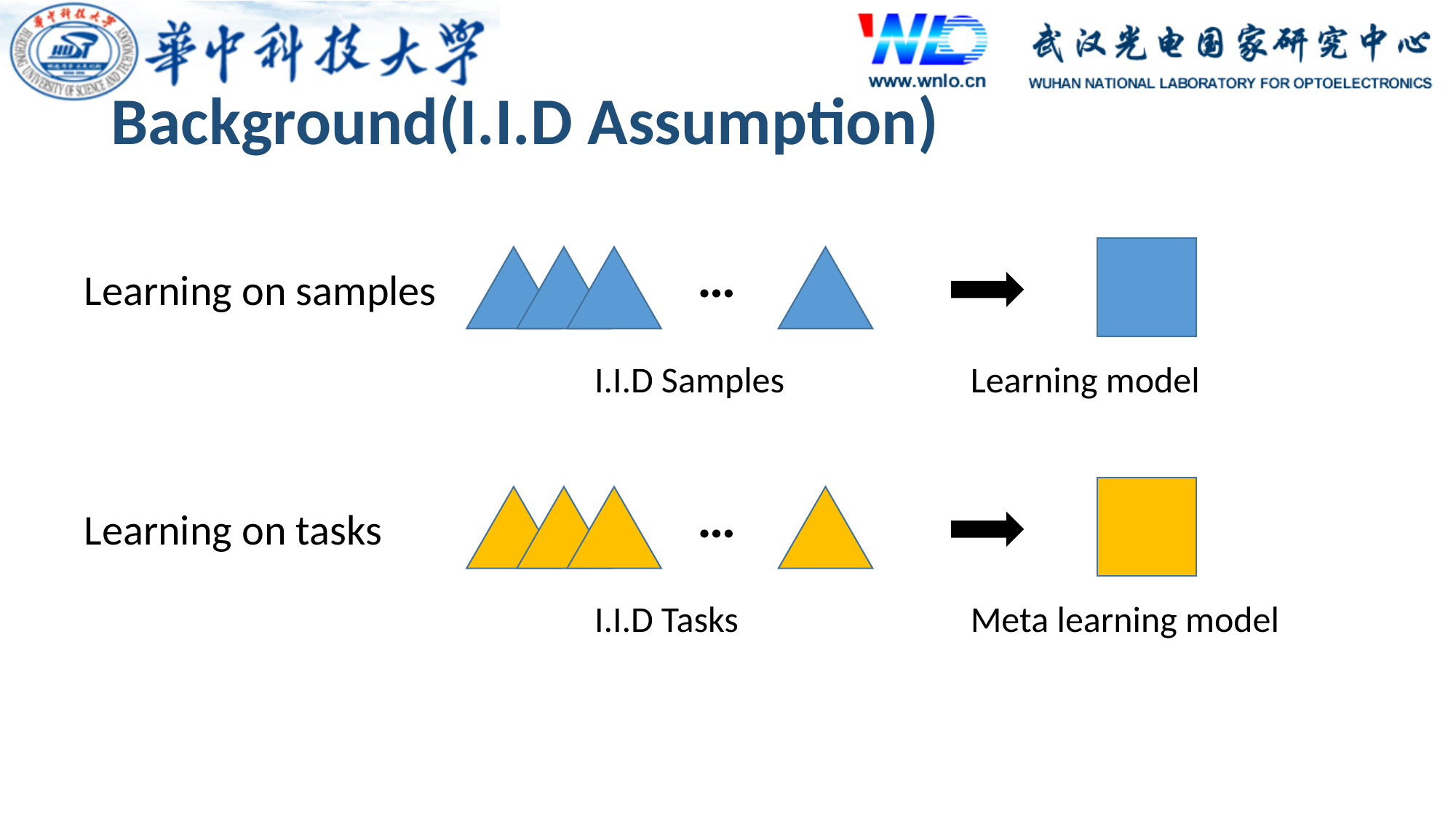

# Background(I.I.D Assumption)
…

Learning on samples

I.I.D Samples
Learning model
…

Learning on tasks

I.I.D Tasks
Meta learning model